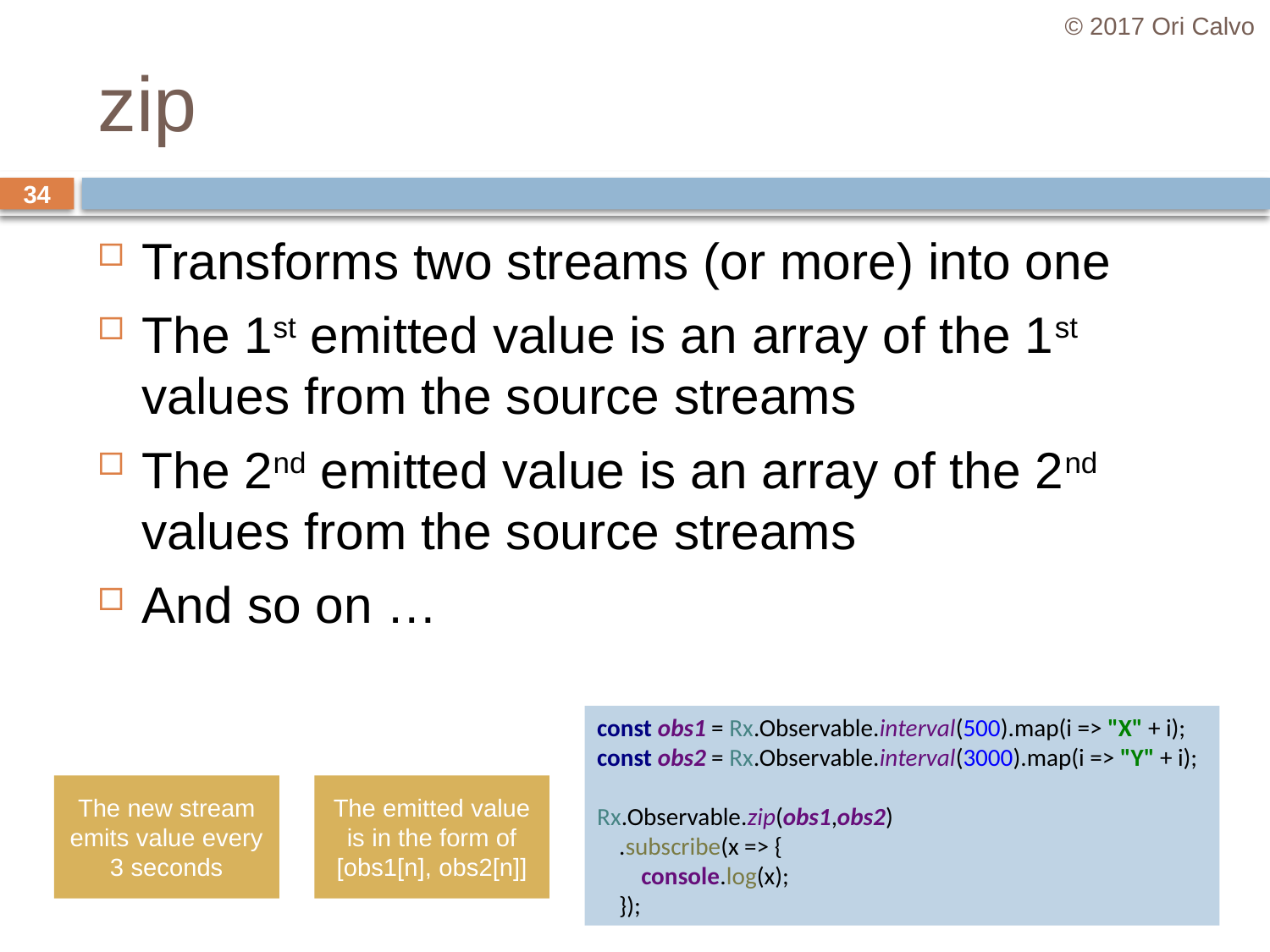

© 2017 Ori Calvo
# zip
34
Transforms two streams (or more) into one
The 1st emitted value is an array of the 1st values from the source streams
The 2nd emitted value is an array of the 2nd values from the source streams
And so on …
const obs1 = Rx.Observable.interval(500).map(i => "X" + i);
const obs2 = Rx.Observable.interval(3000).map(i => "Y" + i);
Rx.Observable.zip(obs1,obs2)
    .subscribe(x => {
        console.log(x);
    });
The new stream emits value every 3 seconds
The emitted value is in the form of [obs1[n], obs2[n]]